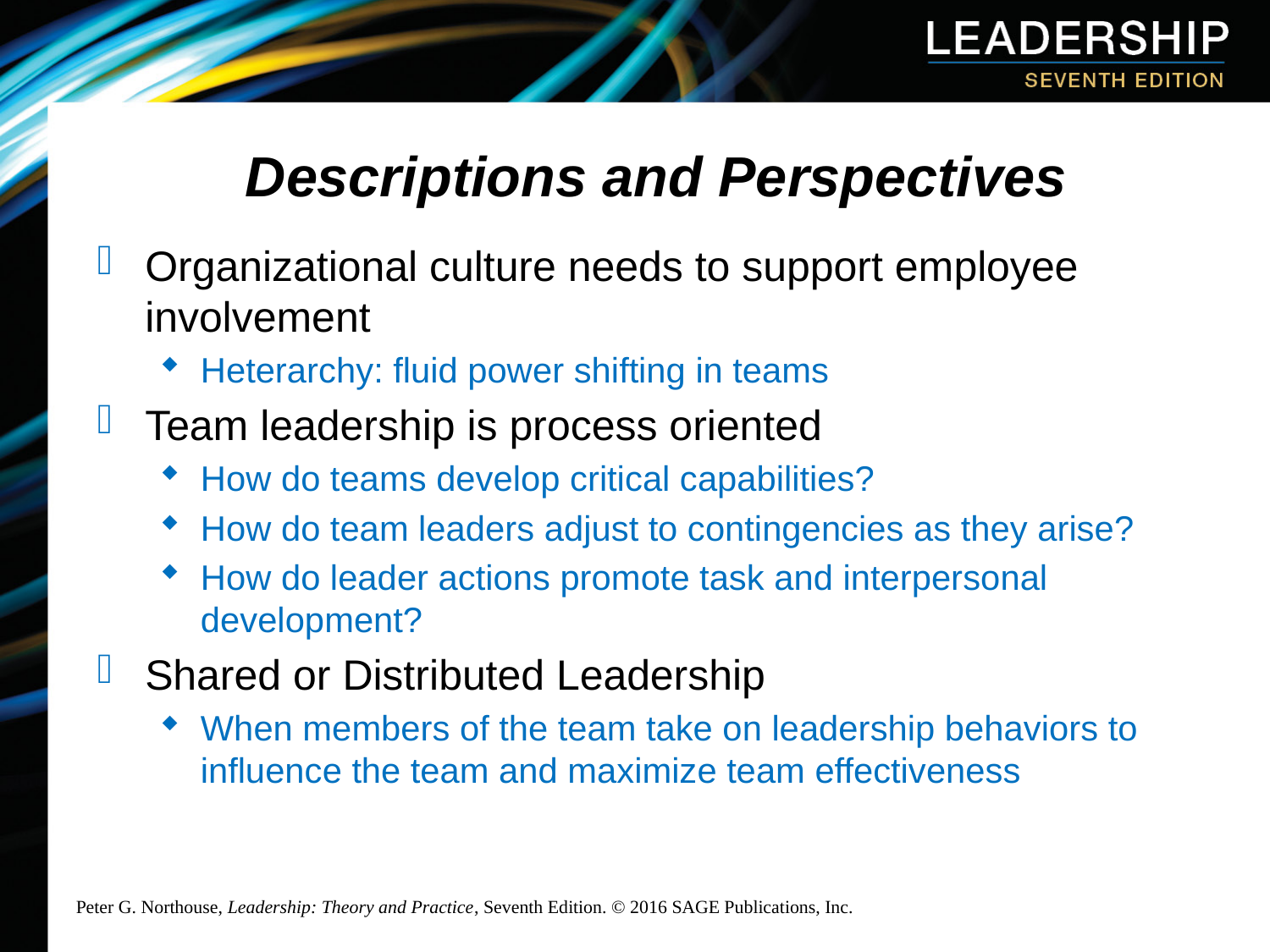

# Descriptions and Perspectives
Organizational culture needs to support employee involvement
Heterarchy: fluid power shifting in teams
Team leadership is process oriented
How do teams develop critical capabilities?
How do team leaders adjust to contingencies as they arise?
How do leader actions promote task and interpersonal development?
Shared or Distributed Leadership
When members of the team take on leadership behaviors to influence the team and maximize team effectiveness

Peter G. Northouse, Leadership: Theory and Practice, Seventh Edition. © 2016 SAGE Publications, Inc.